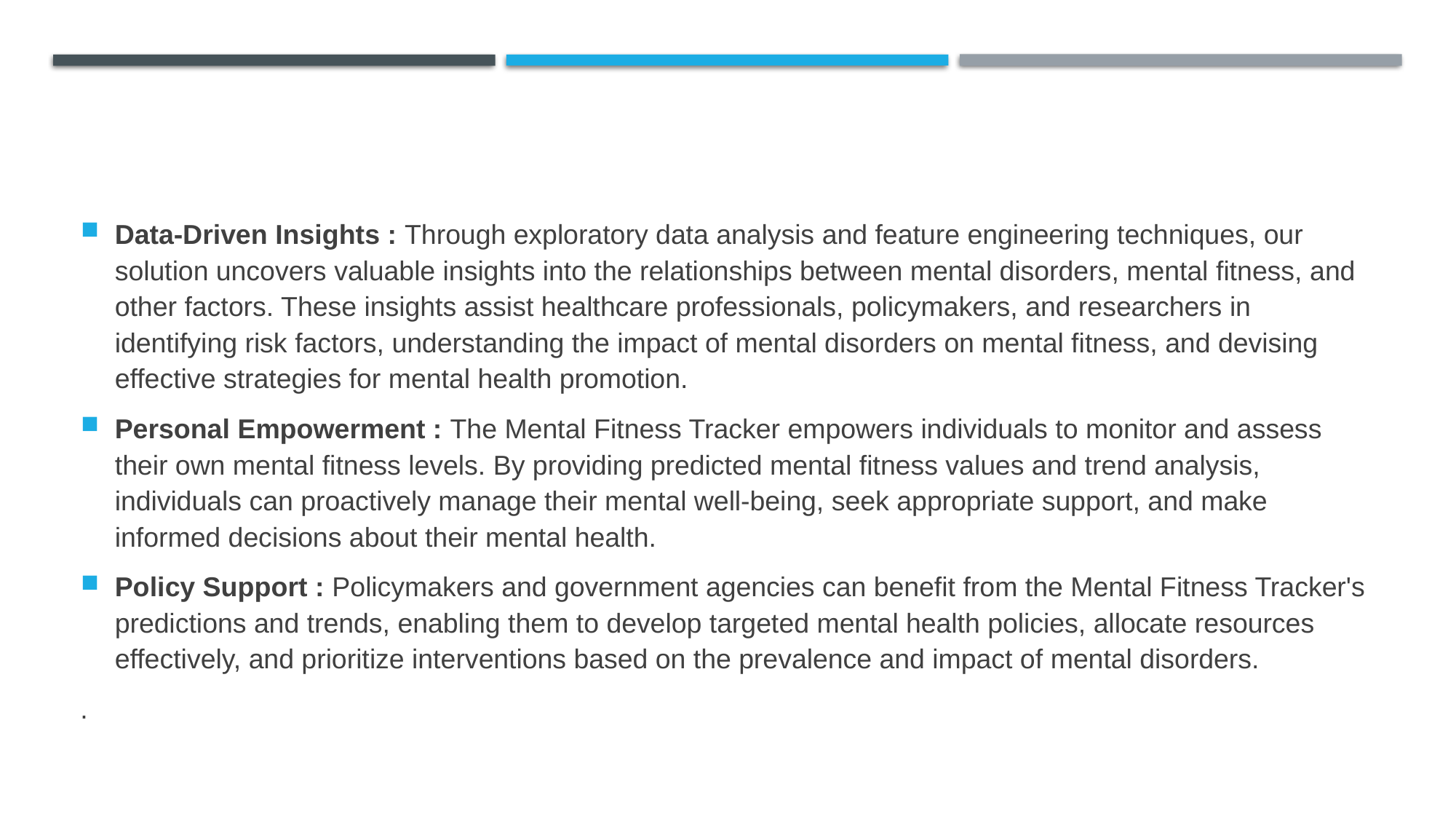

#
Data-Driven Insights : Through exploratory data analysis and feature engineering techniques, our solution uncovers valuable insights into the relationships between mental disorders, mental fitness, and other factors. These insights assist healthcare professionals, policymakers, and researchers in identifying risk factors, understanding the impact of mental disorders on mental fitness, and devising effective strategies for mental health promotion.
Personal Empowerment : The Mental Fitness Tracker empowers individuals to monitor and assess their own mental fitness levels. By providing predicted mental fitness values and trend analysis, individuals can proactively manage their mental well-being, seek appropriate support, and make informed decisions about their mental health.
Policy Support : Policymakers and government agencies can benefit from the Mental Fitness Tracker's predictions and trends, enabling them to develop targeted mental health policies, allocate resources effectively, and prioritize interventions based on the prevalence and impact of mental disorders.
.